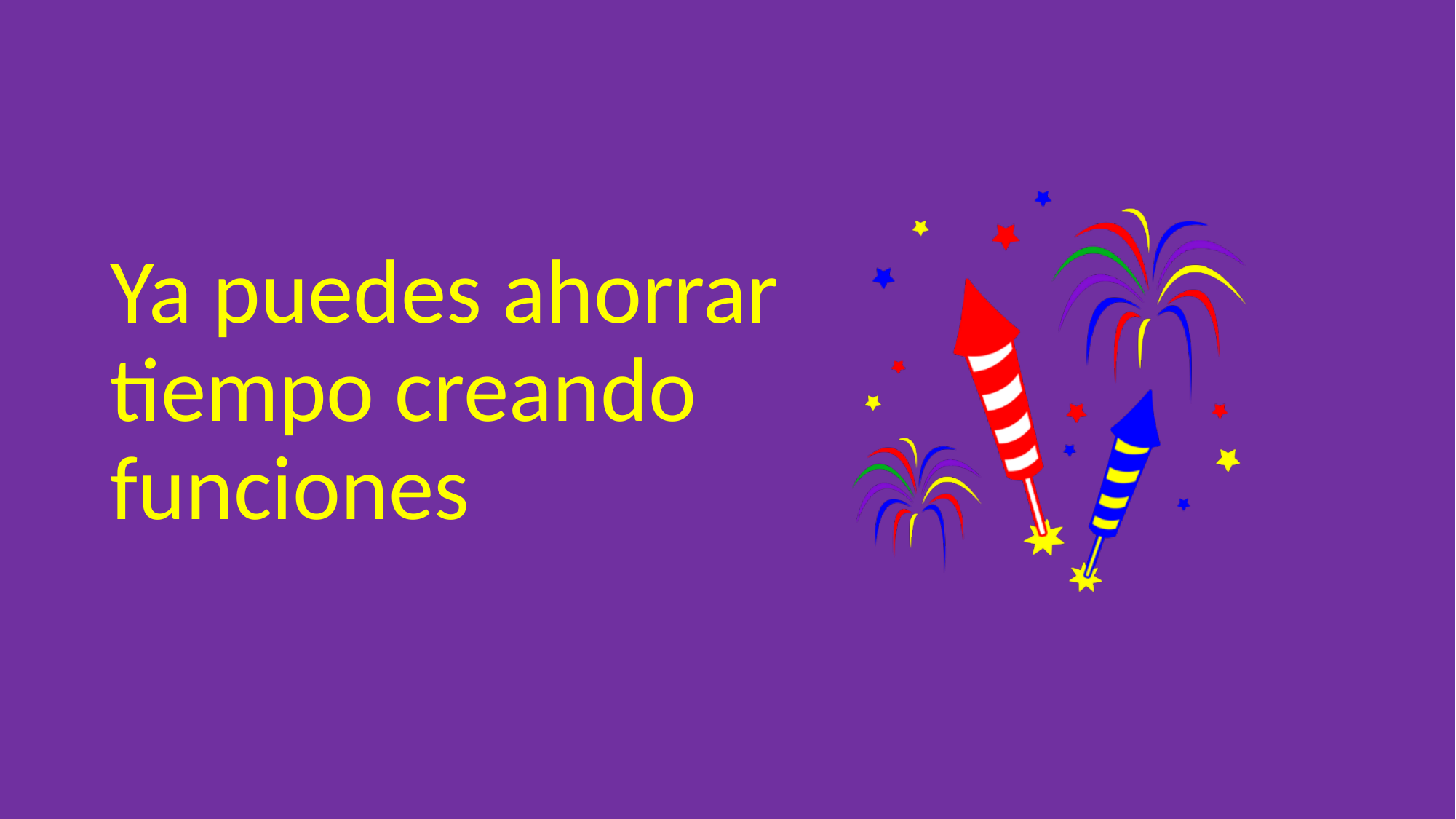

# Ya puedes ahorrar tiempo creando funciones